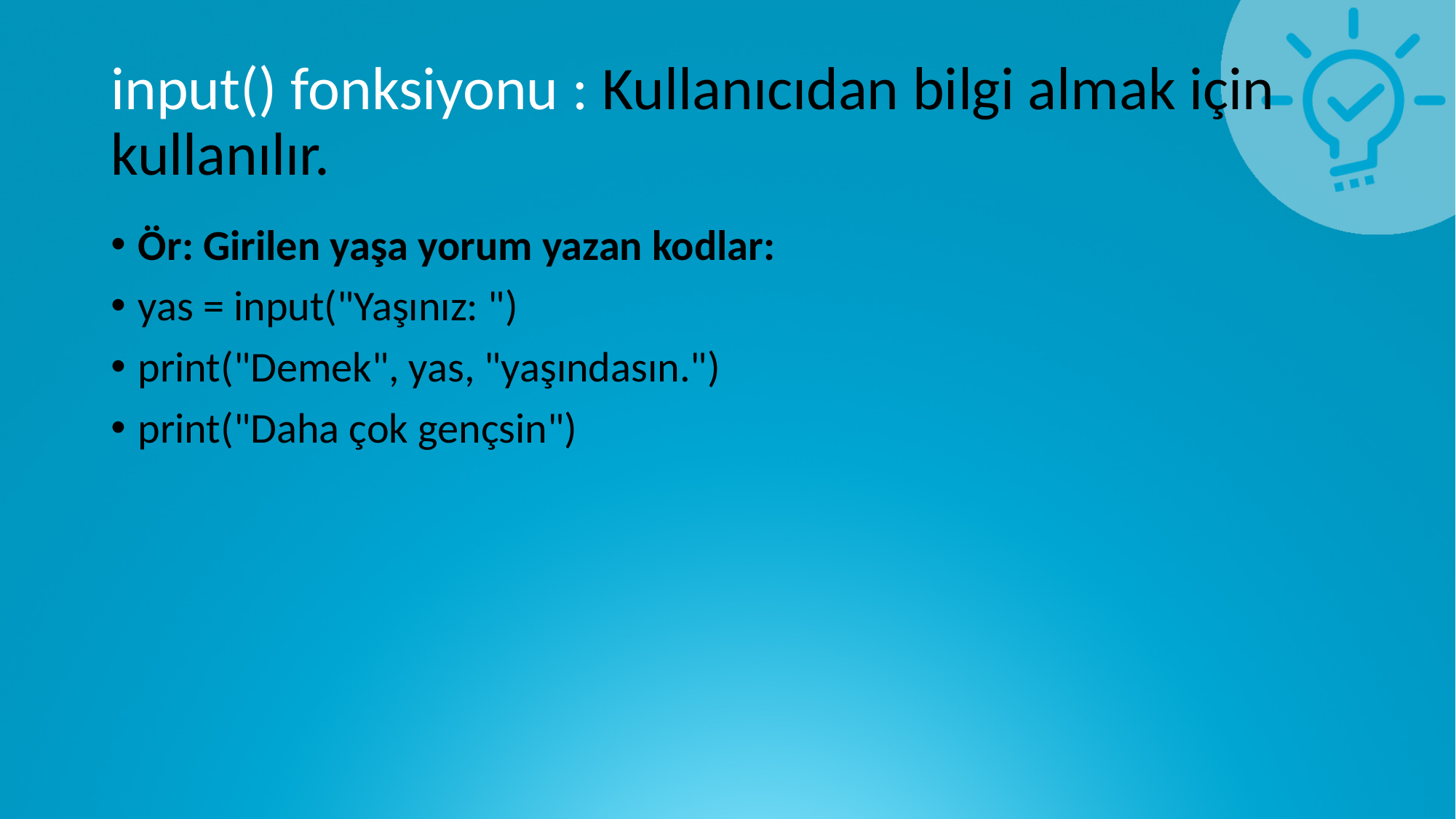

# input() fonksiyonu : Kullanıcıdan bilgi almak için kullanılır.
Ör: Girilen yaşa yorum yazan kodlar:
yas = input("Yaşınız: ")
print("Demek", yas, "yaşındasın.")
print("Daha çok gençsin")